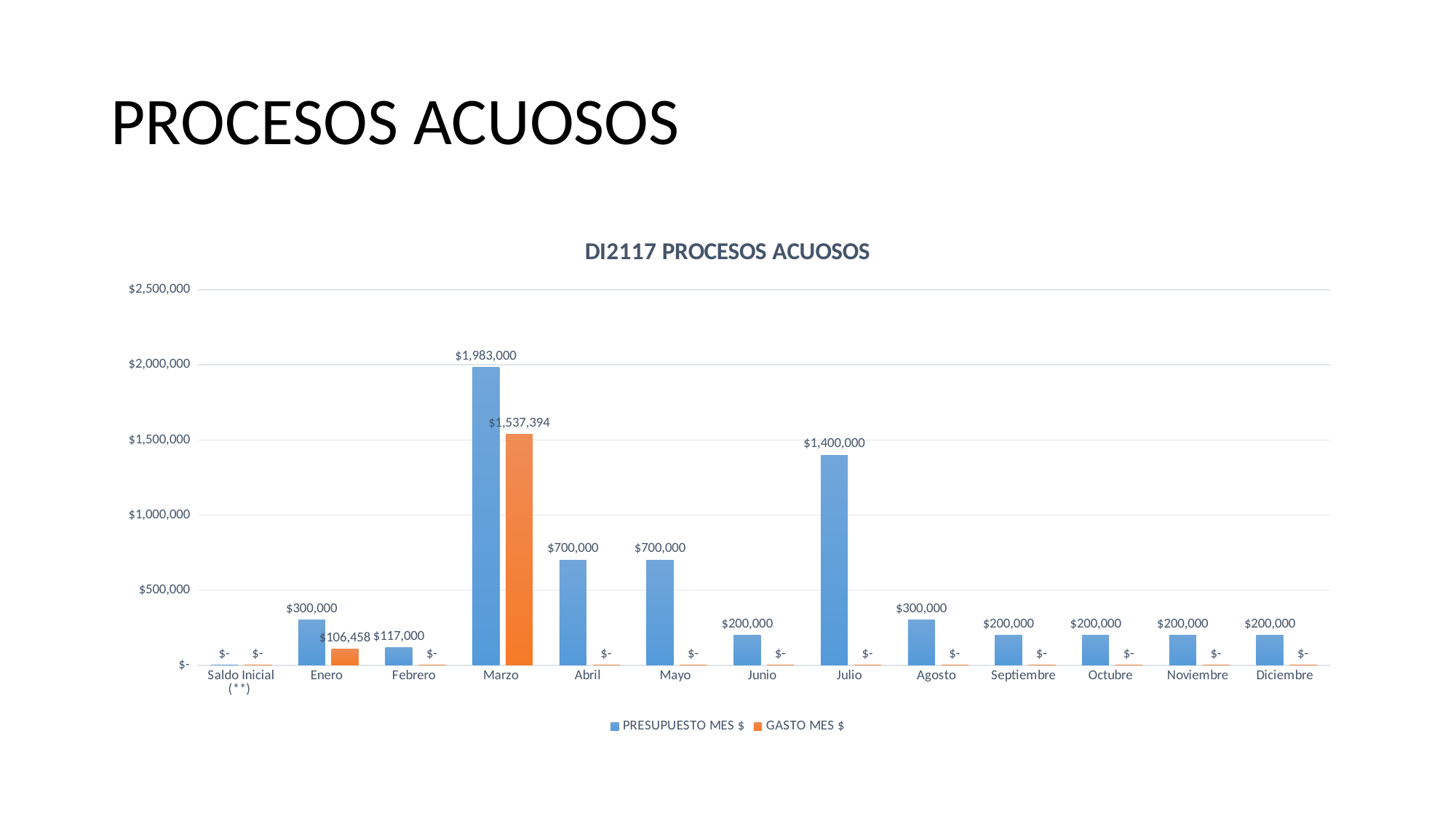

# PROCESOS ACUOSOS

### Chart: DI2117 PROCESOS ACUOSOS

| Category | PRESUPUESTO MES $ | GASTO MES $ |
|---|---|---|
| Saldo Inicial (**)  | 0.0 | 0.0 |
| Enero  | 300000.0 | 106458.0 |
| Febrero  | 117000.0 | 0.0 |
| Marzo  | 1983000.0 | 1537394.0 |
| Abril  | 700000.0 | 0.0 |
| Mayo  | 700000.0 | 0.0 |
| Junio  | 200000.0 | 0.0 |
| Julio  | 1400000.0 | 0.0 |
| Agosto  | 300000.0 | 0.0 |
| Septiembre  | 200000.0 | 0.0 |
| Octubre  | 200000.0 | 0.0 |
| Noviembre  | 200000.0 | 0.0 |
| Diciembre  | 200000.0 | 0.0 |